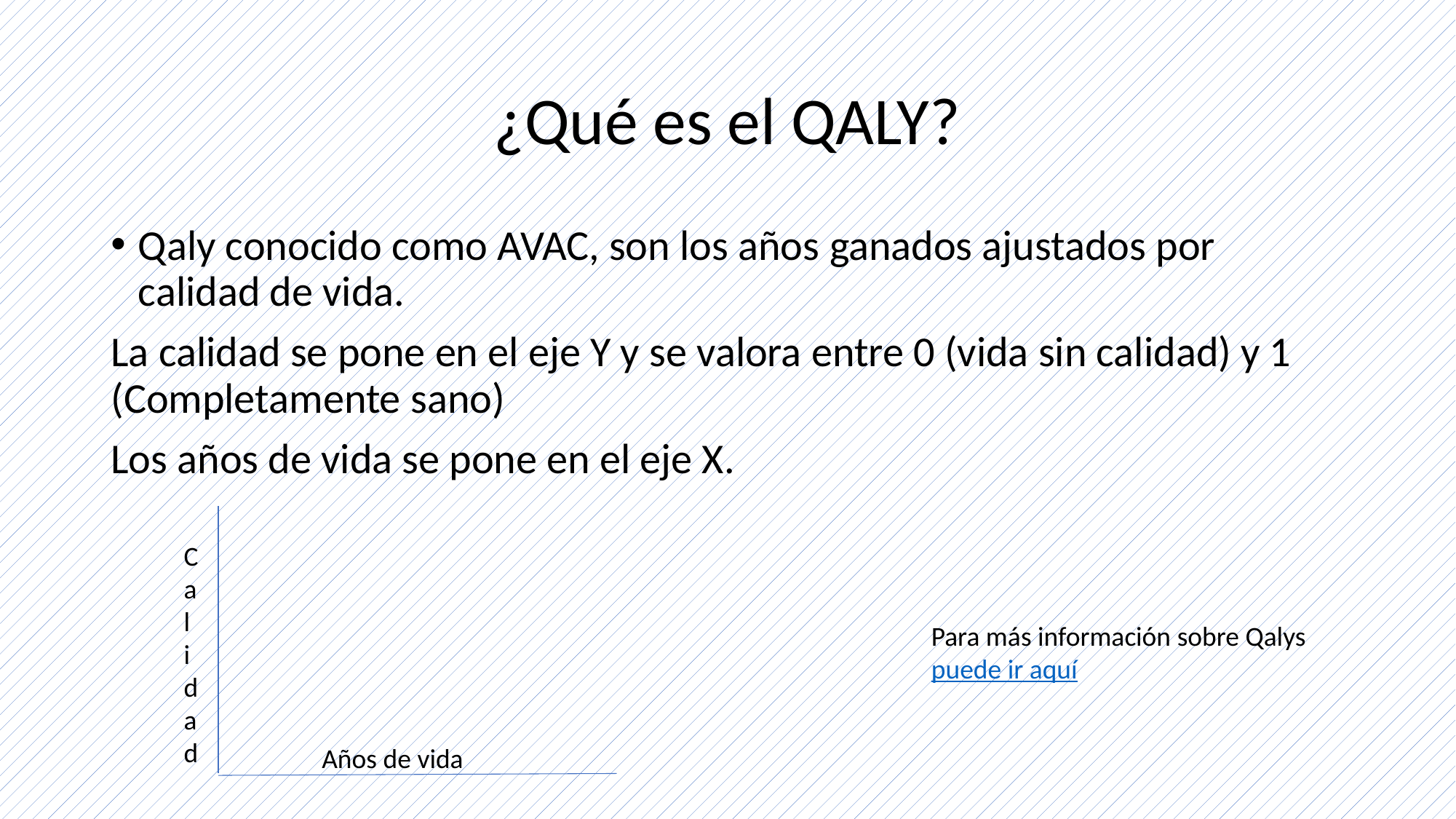

# ¿Qué es el QALY?
Qaly conocido como AVAC, son los años ganados ajustados por calidad de vida.
La calidad se pone en el eje Y y se valora entre 0 (vida sin calidad) y 1 (Completamente sano)
Los años de vida se pone en el eje X.

Calidad
Para más información sobre Qalys puede ir aquí
Años de vida